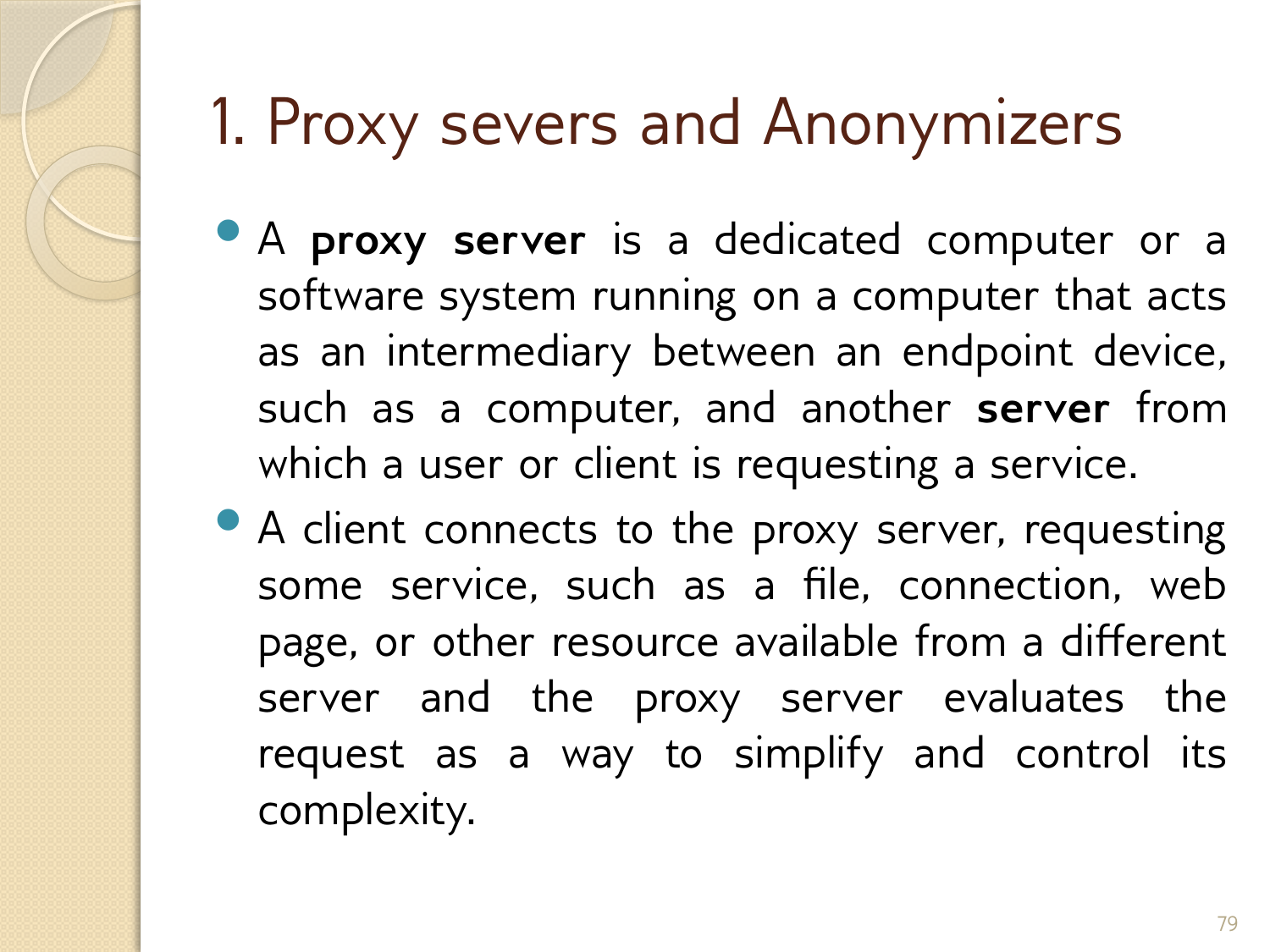

# 1. Proxy severs and Anonymizers
A proxy server is a dedicated computer or a software system running on a computer that acts as an intermediary between an endpoint device, such as a computer, and another server from which a user or client is requesting a service.
A client connects to the proxy server, requesting some service, such as a file, connection, web page, or other resource available from a different server and the proxy server evaluates the request as a way to simplify and control its complexity.
79